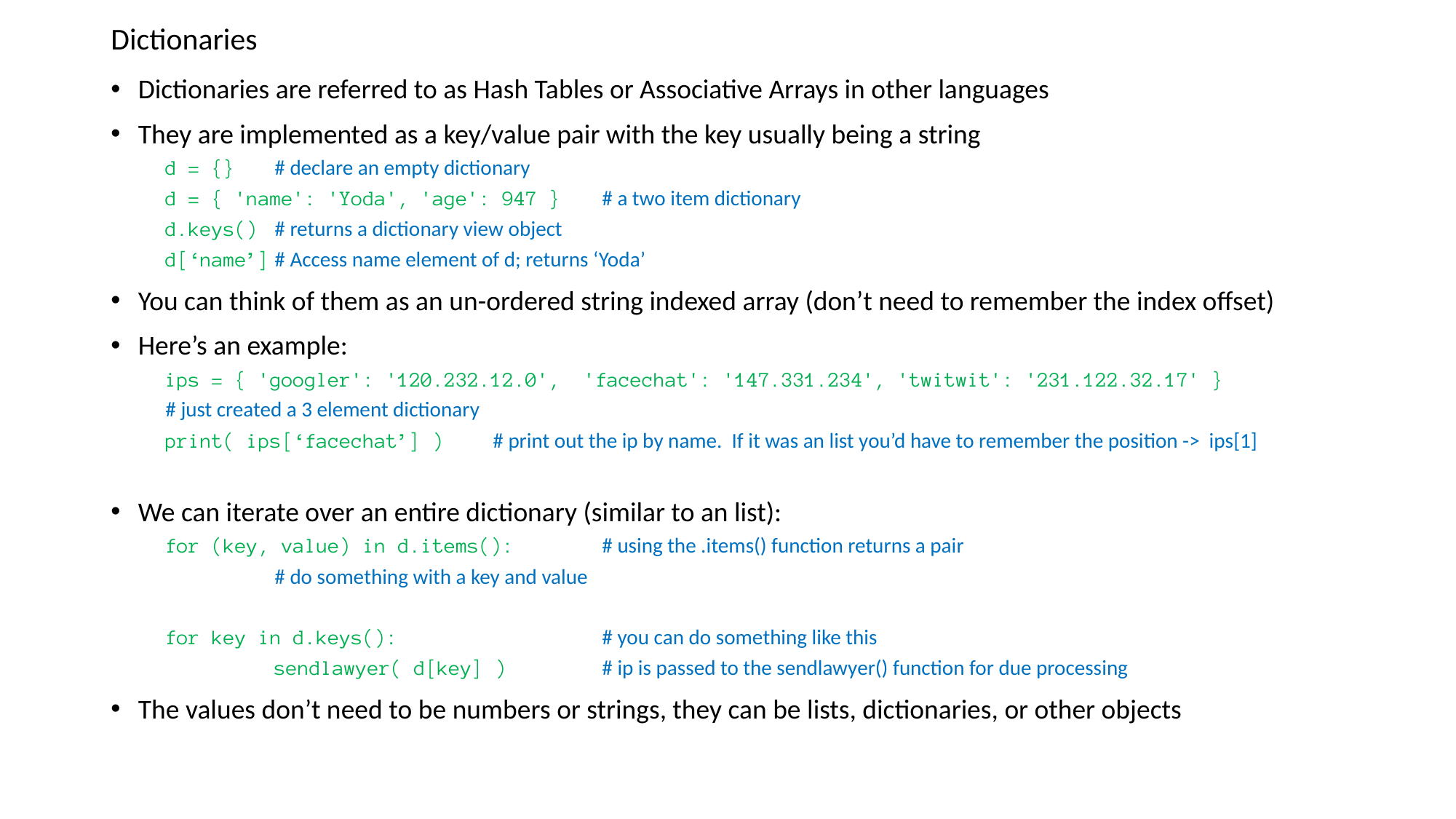

# Dictionaries
Dictionaries are referred to as Hash Tables or Associative Arrays in other languages
They are implemented as a key/value pair with the key usually being a string
d = {}	# declare an empty dictionary
d = { 'name': 'Yoda', 'age': 947 }	# a two item dictionary
d.keys()	# returns a dictionary view object
d[‘name’]	# Access name element of d; returns ‘Yoda’
You can think of them as an un-ordered string indexed array (don’t need to remember the index offset)
Here’s an example:
ips = { 'googler': '120.232.12.0',  'facechat': '147.331.234', 'twitwit': '231.122.32.17' }
# just created a 3 element dictionary
print( ips[‘facechat’] )	# print out the ip by name.  If it was an list you’d have to remember the position ->  ips[1]

We can iterate over an entire dictionary (similar to an list):
for (key, value) in d.items():	# using the .items() function returns a pair
	# do something with a key and value

for key in d.keys():		# you can do something like this
	sendlawyer( d[key] )	# ip is passed to the sendlawyer() function for due processing
The values don’t need to be numbers or strings, they can be lists, dictionaries, or other objects